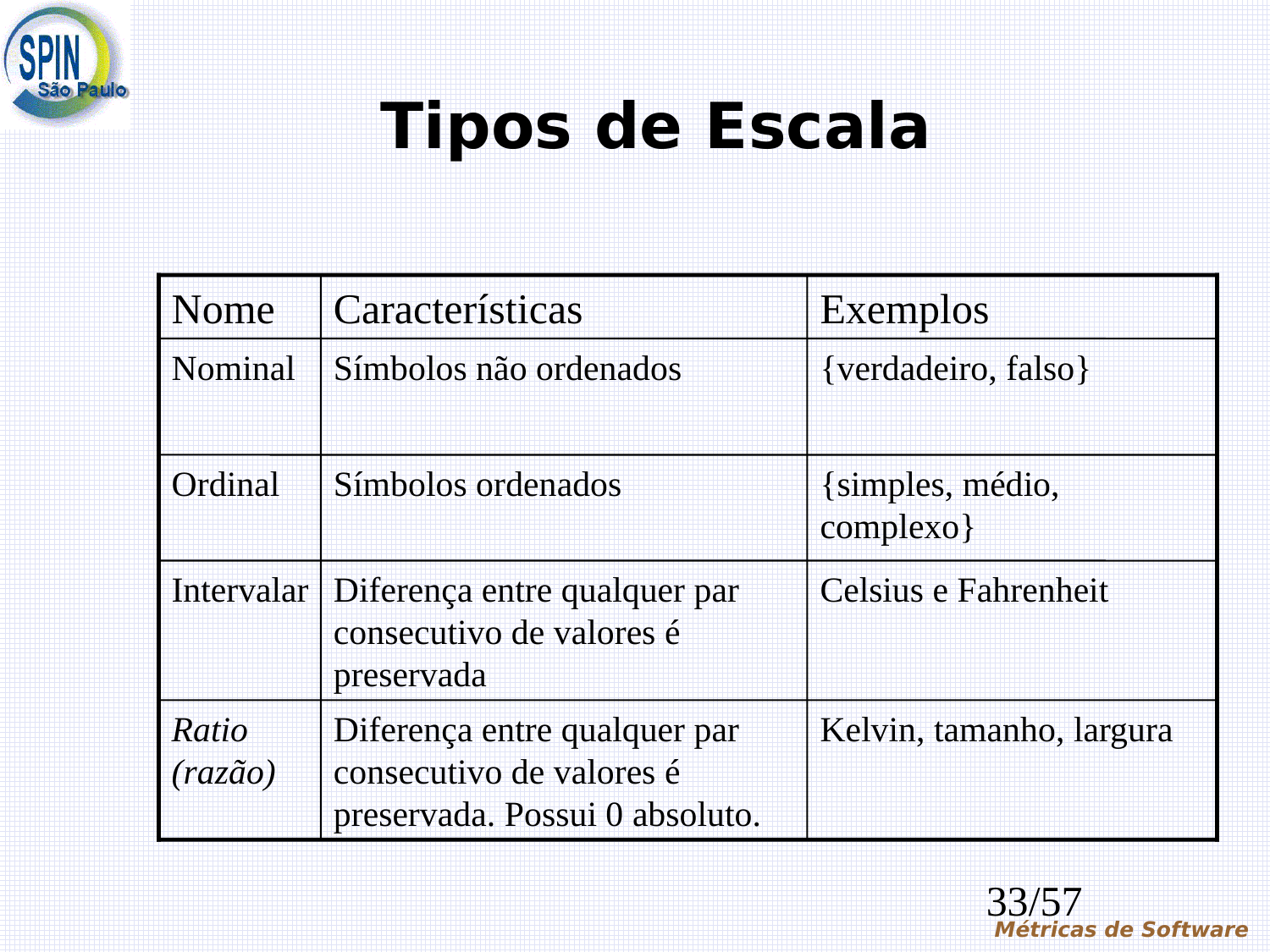

# Tipos de Escala
Nome

Características

Exemplos

Nominal

Símbolos não ordenados
{verdadeiro, falso}
Ordinal

Símbolos ordenados
{simples, médio, complexo}
Intervalar

Diferença entre qualquer par consecutivo de valores é preservada
Celsius e Fahrenheit
Ratio (razão)

Diferença entre qualquer par consecutivo de valores é preservada. Possui 0 absoluto.
Kelvin, tamanho, largura

33/57
Métricas de Software